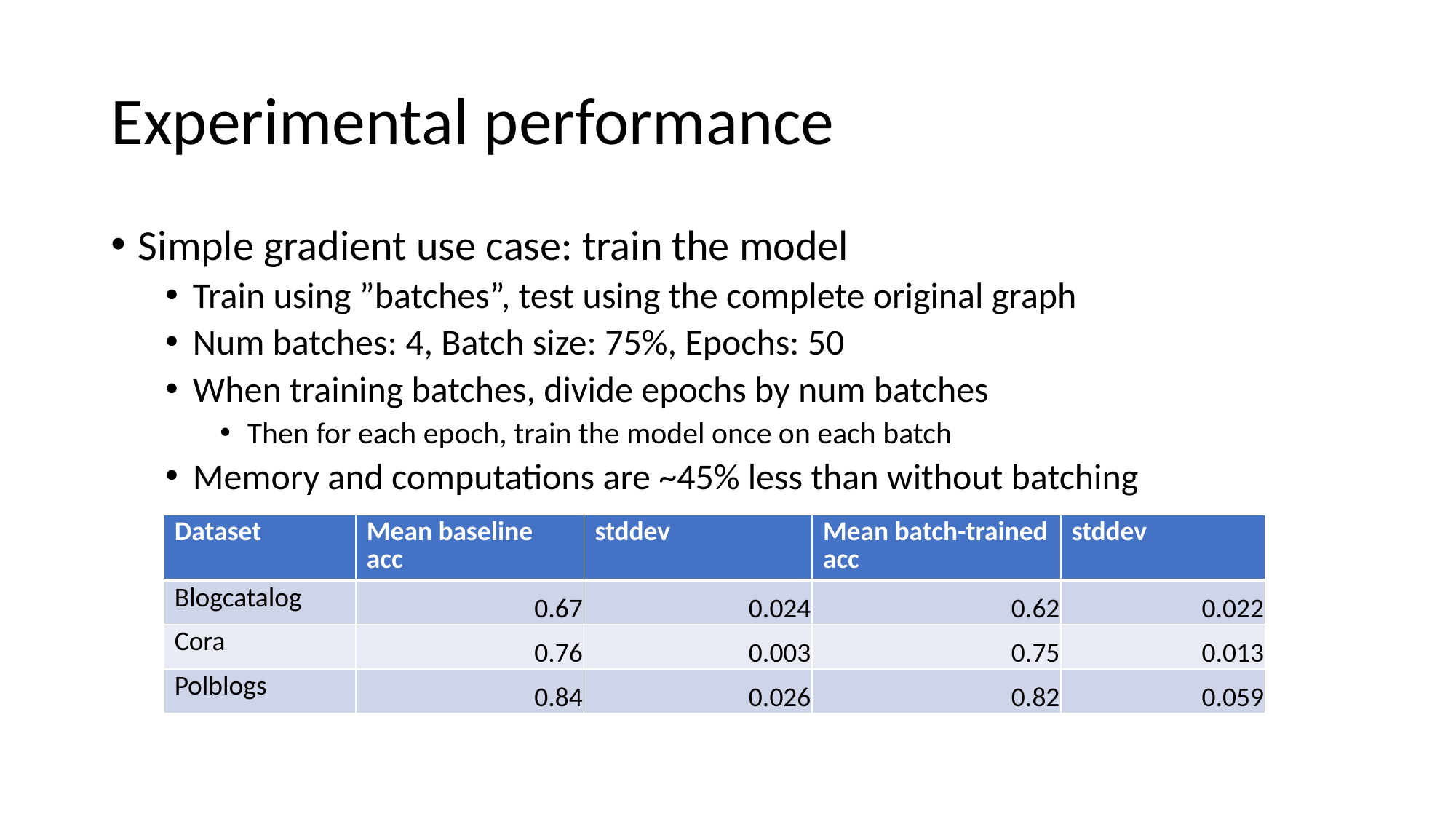

# Experimental performance
Simple gradient use case: train the model
Train using ”batches”, test using the complete original graph
Num batches: 4, Batch size: 75%, Epochs: 50
When training batches, divide epochs by num batches
Then for each epoch, train the model once on each batch
Memory and computations are ~45% less than without batching
| Dataset | Mean baseline acc | stddev | Mean batch-trained acc | stddev |
| --- | --- | --- | --- | --- |
| Blogcatalog | 0.67 | 0.024 | 0.62 | 0.022 |
| Cora | 0.76 | 0.003 | 0.75 | 0.013 |
| Polblogs | 0.84 | 0.026 | 0.82 | 0.059 |